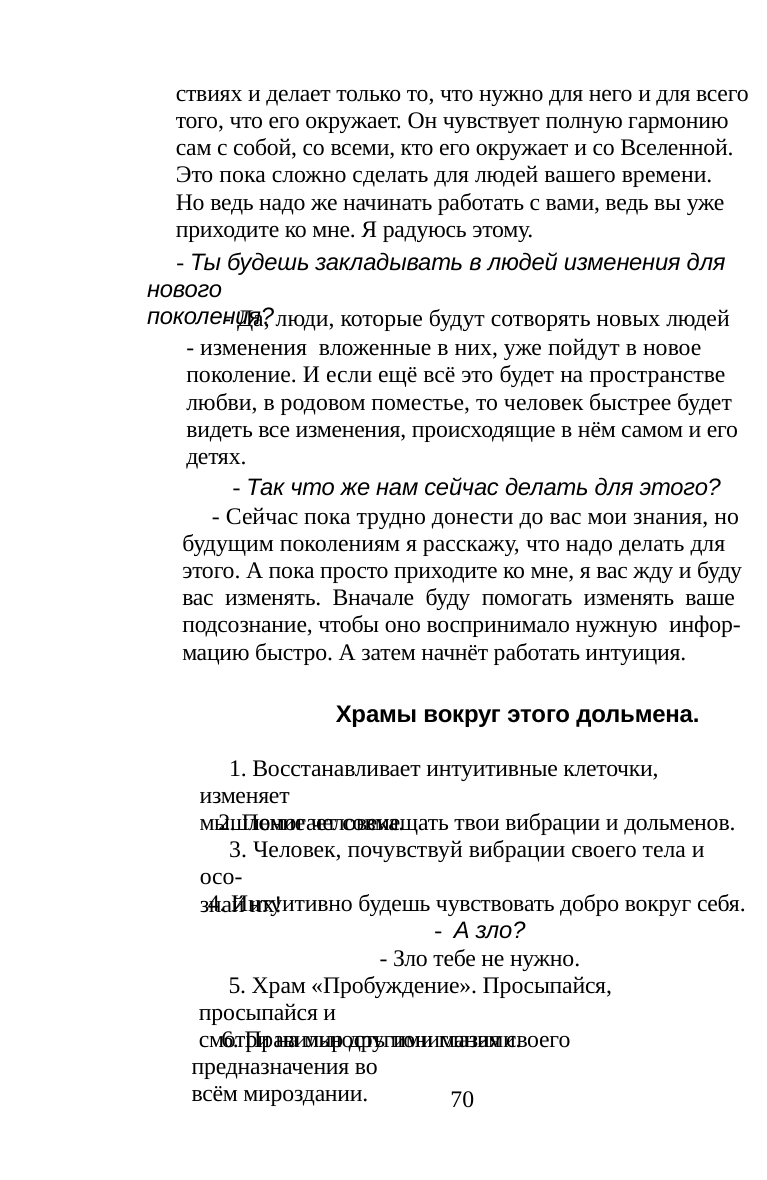

ствиях и делает только то, что нужно для него и для всего
того, что его окружает. Он чувствует полную гармонию
сам с собой, со всеми, кто его окружает и со Вселенной.
Это пока сложно сделать для людей вашего времени.
Но ведь надо же начинать работать с вами, ведь вы уже
приходите ко мне. Я радуюсь этому.

7. Оживление памяти к природе, к растениям. Человек
начнёт понимать и чувствовать, интуитивно подходить к
тому, что его зовёт.

8. Помогает восстановить связь с твоими предками,
которые помогают тебе жить.

9. Вся Любовь твоих предков передаётся тебе.

- Ты будешь закладывать в людей изменения для нового
поколения?

10.Твоя интуиция будет помогать тебе осуществлять
твою конечную цель. (Целей в жизненных ситуациях
может быть много).

- Да, люди, которые будут сотворять новых людей

- изменения  вложенные в них, уже пойдут в новое
поколение. И если ещё всё это будет на пространстве
любви, в родовом поместье, то человек быстрее будет
видеть все изменения, происходящие в нём самом и его
детях.

11. Твоя интуиция будет оберегать тебя в тобою начатых
делах. (Храм «Оберег»).

12. Твоя интуиция подскажет тебе, с чего начинать.

13. Твоя интуиция поможет придти к правильному
направлению жизни.

- Так что же нам сейчас делать для этого?

14. Твоя интуиция будет помогать создавать мечту
чистой, ясной, понятной для всех.

- Сейчас пока трудно донести до вас мои знания, но
будущим поколениям я расскажу, что надо делать для
этого. А пока просто приходите ко мне, я вас жду и буду
вас  изменять.  Вначале  буду  помогать  изменять  ваше
подсознание, чтобы оно воспринимало нужную  инфор-
мацию быстро. А затем начнёт работать интуиция.

15.  Интуитивно  освободись  от  страхов,  предполо-
жений, переживаний. Твоя интуиция подскажет тебе (за

- Ам'ном).

16. Твоя интуиция будет помогать тебе решать слож-
нейшие вопросы твоей жизни.

17. Твоя интуиция поможет оздоравливать себя, всеми
доступными тебе способами.

Храмы вокруг этого дольмена.

18. Твоя интуиция всегда будет помогать встречать
хороших,  добрых  людей(с  обратной  стороны  храма
«Пробуждение»).

1. Восстанавливает интуитивные клеточки, изменяет
мышление человека.

2. Помогает совмещать твои вибрации и дольменов.

3. Человек, почувствуй вибрации своего тела и осо-
знай их!

19. Почувствуй себя уверенно во всём, что ты делаешь.
Начинай  распознавать  свои  силы,  свои  возможности
(перед Ам'ном).

4. Интуитивно будешь чувствовать добро вокруг себя.

-  А зло?

20. Осознание своего бытия. Помогает увидеть всё в
чём ты сейчас живёшь и осознать.

- Зло тебе не нужно.

5. Храм «Пробуждение». Просыпайся, просыпайся и
смотри на мир другими глазами.

6. Правильность понимания своего предназначения во
всём мироздании.

70

71